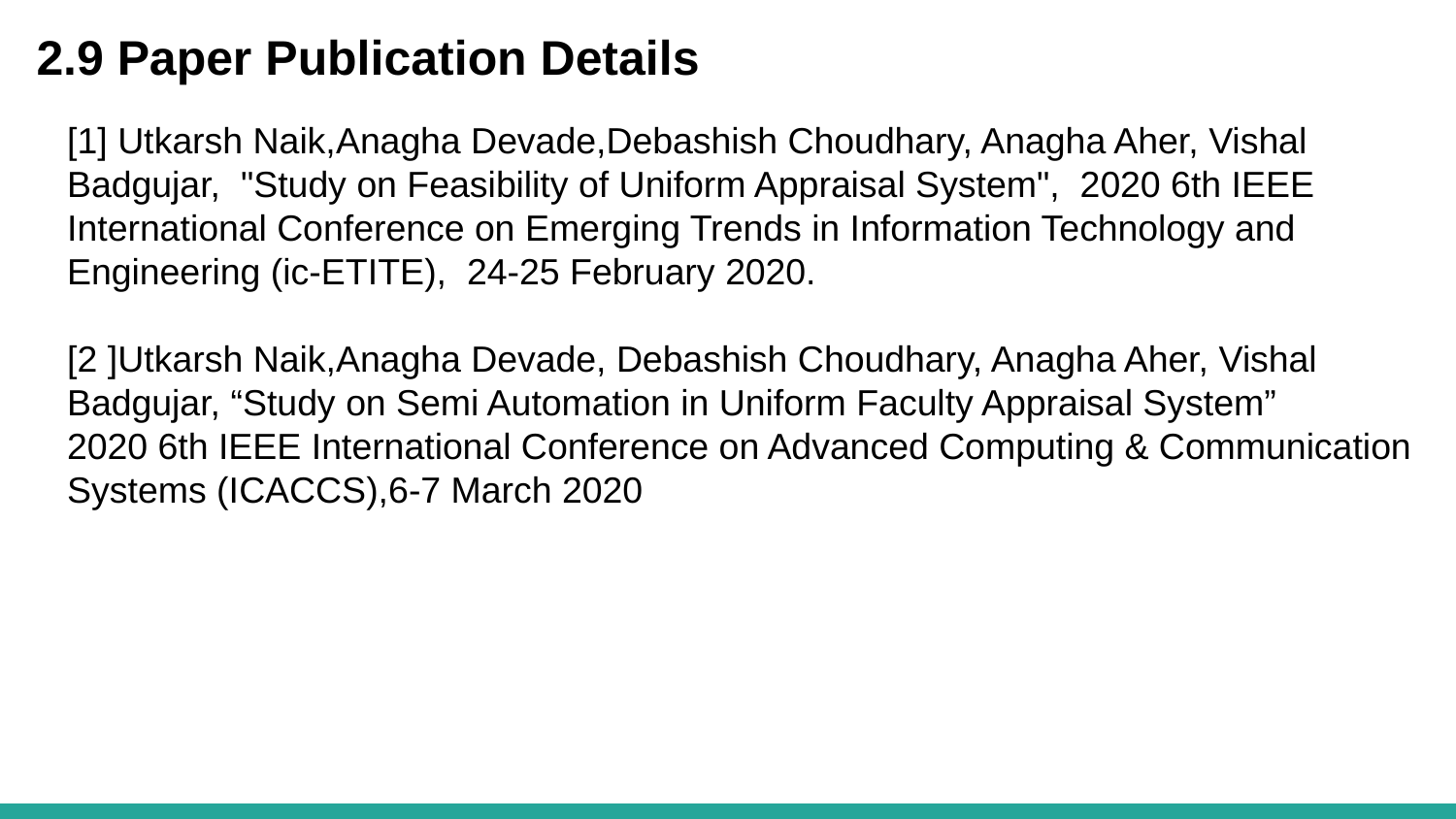

2.9 Paper Publication Details
[1] Utkarsh Naik,Anagha Devade,Debashish Choudhary, Anagha Aher, Vishal Badgujar,  "Study on Feasibility of Uniform Appraisal System",  2020 6th IEEE International Conference on Emerging Trends in Information Technology and Engineering (ic-ETITE),  24-25 February 2020.

[2 ]Utkarsh Naik,Anagha Devade, Debashish Choudhary, Anagha Aher, Vishal Badgujar, “Study on Semi Automation in Uniform Faculty Appraisal System”
2020 6th IEEE International Conference on Advanced Computing & Communication Systems (ICACCS),6-7 March 2020